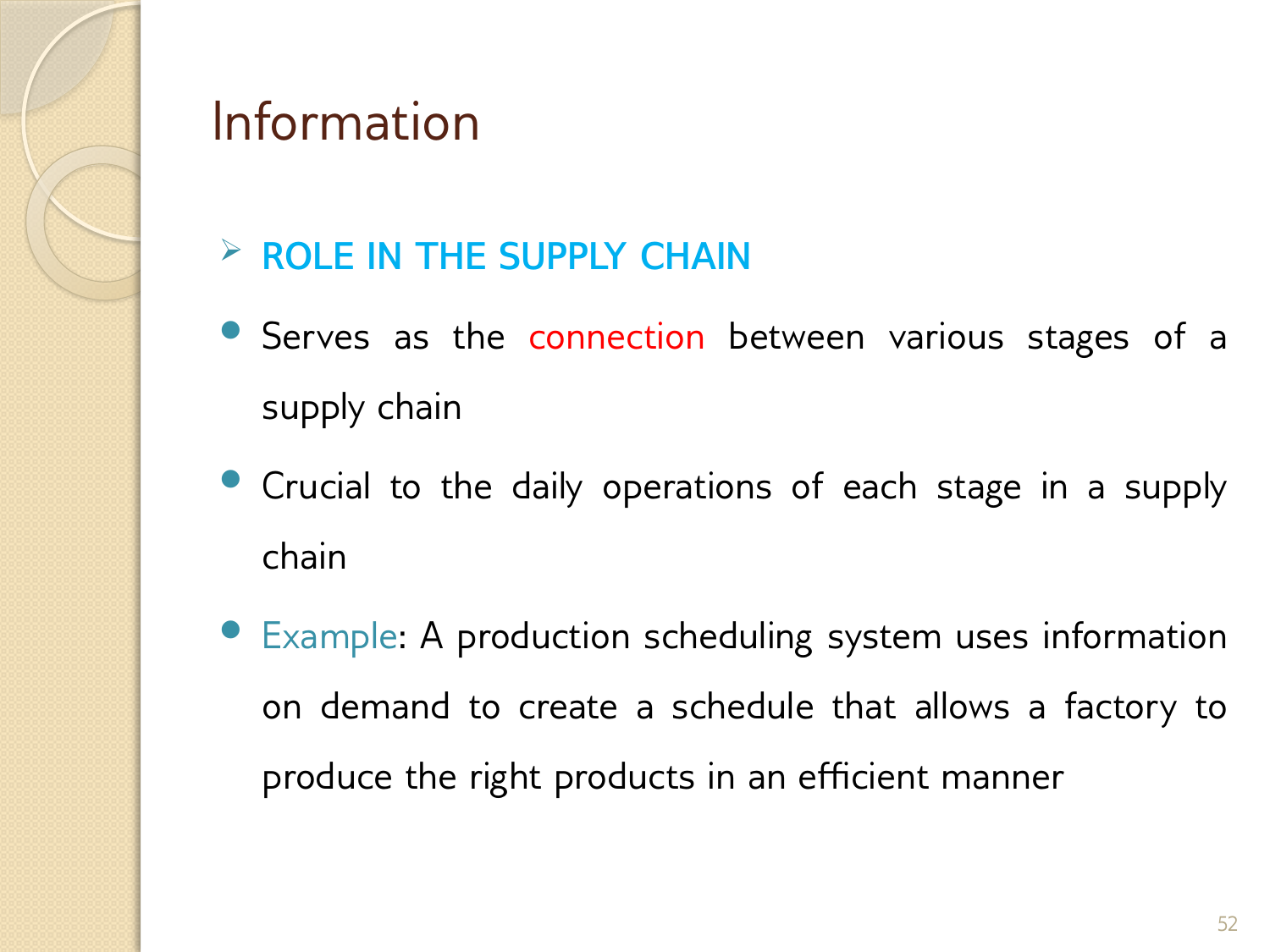

# Information
ROLE IN THE SUPPLY CHAIN
Serves as the connection between various stages of a supply chain
Crucial to the daily operations of each stage in a supply chain
Example: A production scheduling system uses information on demand to create a schedule that allows a factory to produce the right products in an efficient manner
52